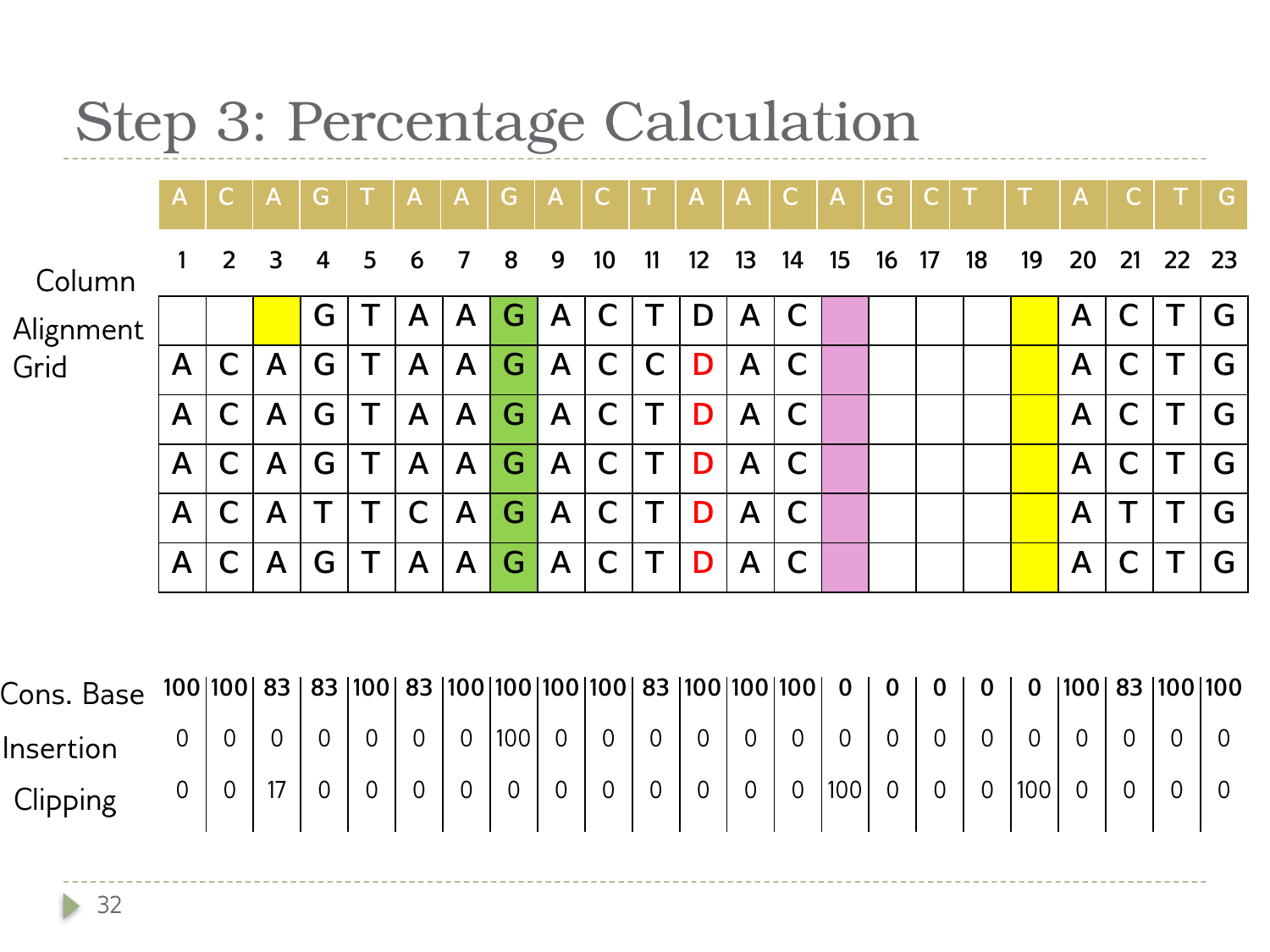

# Step 3: Percentage Calculation
| A | C | A | G | T | A | A | G | A | C | T | A | A | C | A | G | C | T | T | A | C | T | G |
| --- | --- | --- | --- | --- | --- | --- | --- | --- | --- | --- | --- | --- | --- | --- | --- | --- | --- | --- | --- | --- | --- | --- |
| 1 | 2 | 3 | 4 | 5 | 6 | 7 | 8 | 9 | 10 | 11 | 12 | 13 | 14 | 15 | 16 | 17 | 18 | 19 | 20 | 21 | 22 | 23 |
| --- | --- | --- | --- | --- | --- | --- | --- | --- | --- | --- | --- | --- | --- | --- | --- | --- | --- | --- | --- | --- | --- | --- |
Column
|  |  |  | G | T | A | A | G | A | C | T | D | A | C |  |  |  |  |  | A | C | T | G |
| --- | --- | --- | --- | --- | --- | --- | --- | --- | --- | --- | --- | --- | --- | --- | --- | --- | --- | --- | --- | --- | --- | --- |
| A | C | A | G | T | A | A | G | A | C | C | D | A | C |  |  |  |  |  | A | C | T | G |
| A | C | A | G | T | A | A | G | A | C | T | D | A | C |  |  |  |  |  | A | C | T | G |
| A | C | A | G | T | A | A | G | A | C | T | D | A | C |  |  |  |  |  | A | C | T | G |
| A | C | A | T | T | C | A | G | A | C | T | D | A | C |  |  |  |  |  | A | T | T | G |
| A | C | A | G | T | A | A | G | A | C | T | D | A | C |  |  |  |  |  | A | C | T | G |
Alignment
Grid
Cons. Base
| 100 | 100 | 83 | 83 | 100 | 83 | 100 | 100 | 100 | 100 | 83 | 100 | 100 | 100 | 0 | 0 | 0 | 0 | 0 | 100 | 83 | 100 | 100 |
| --- | --- | --- | --- | --- | --- | --- | --- | --- | --- | --- | --- | --- | --- | --- | --- | --- | --- | --- | --- | --- | --- | --- |
| 0 | 0 | 0 | 0 | 0 | 0 | 0 | 100 | 0 | 0 | 0 | 0 | 0 | 0 | 0 | 0 | 0 | 0 | 0 | 0 | 0 | 0 | 0 |
| 0 | 0 | 17 | 0 | 0 | 0 | 0 | 0 | 0 | 0 | 0 | 0 | 0 | 0 | 100 | 0 | 0 | 0 | 100 | 0 | 0 | 0 | 0 |
Insertion
Clipping
32